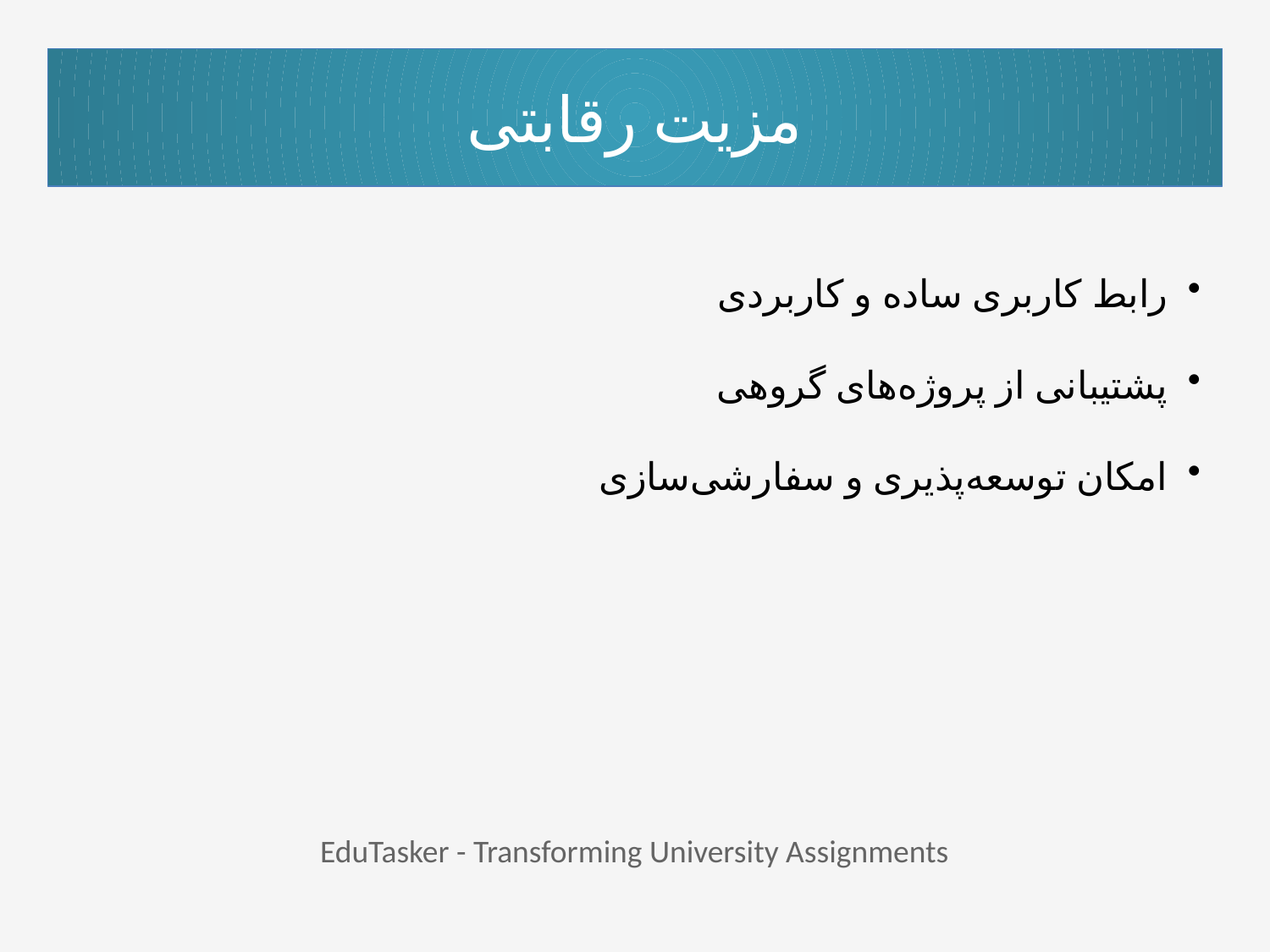

# مزیت رقابتی

  رابط کاربری ساده و کاربردی

  پشتیبانی از پروژه‌های گروهی

  امکان توسعه‌پذیری و سفارشی‌سازی
EduTasker - Transforming University Assignments